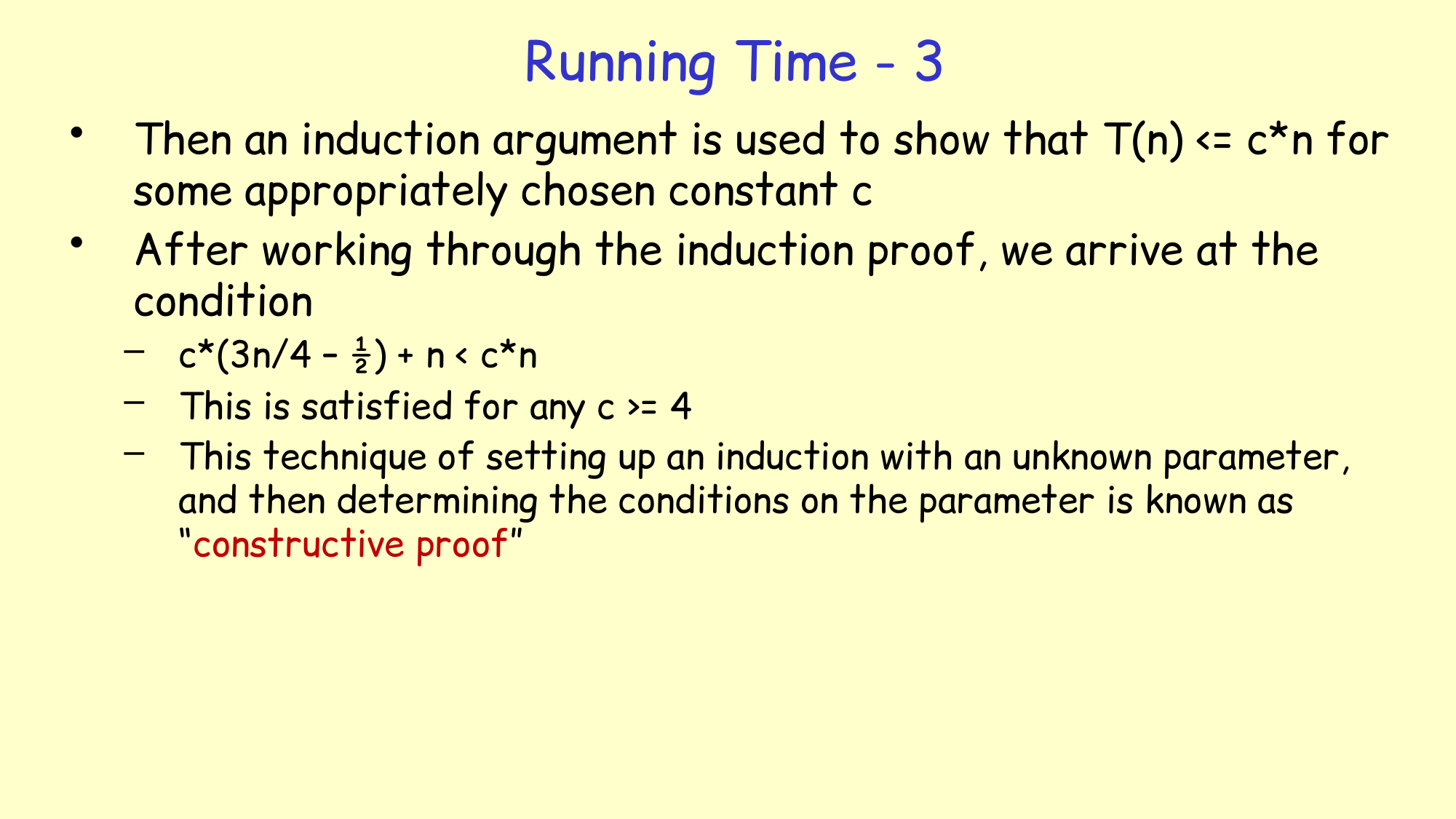

# Running Time - 3
Then an induction argument is used to show that T(n) <= c*n for some appropriately chosen constant c
After working through the induction proof, we arrive at the condition
c*(3n/4 – ½) + n < c*n
This is satisfied for any c >= 4
This technique of setting up an induction with an unknown parameter, and then determining the conditions on the parameter is known as “constructive proof”